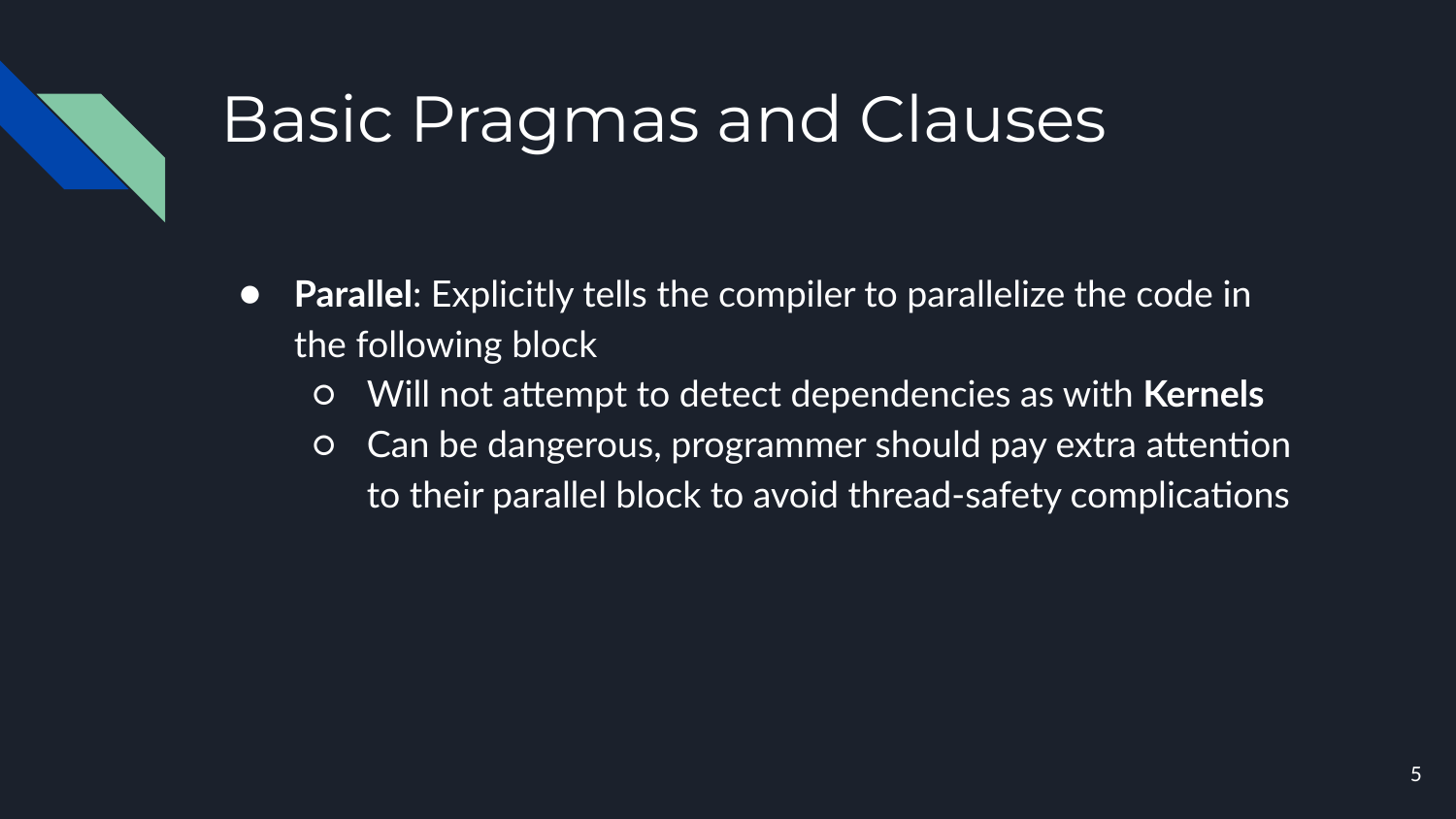

# Basic Pragmas and Clauses

Parallel: Explicitly tells the compiler to parallelize the code in the following block
Will not attempt to detect dependencies as with Kernels
Can be dangerous, programmer should pay extra attention to their parallel block to avoid thread-safety complications
5